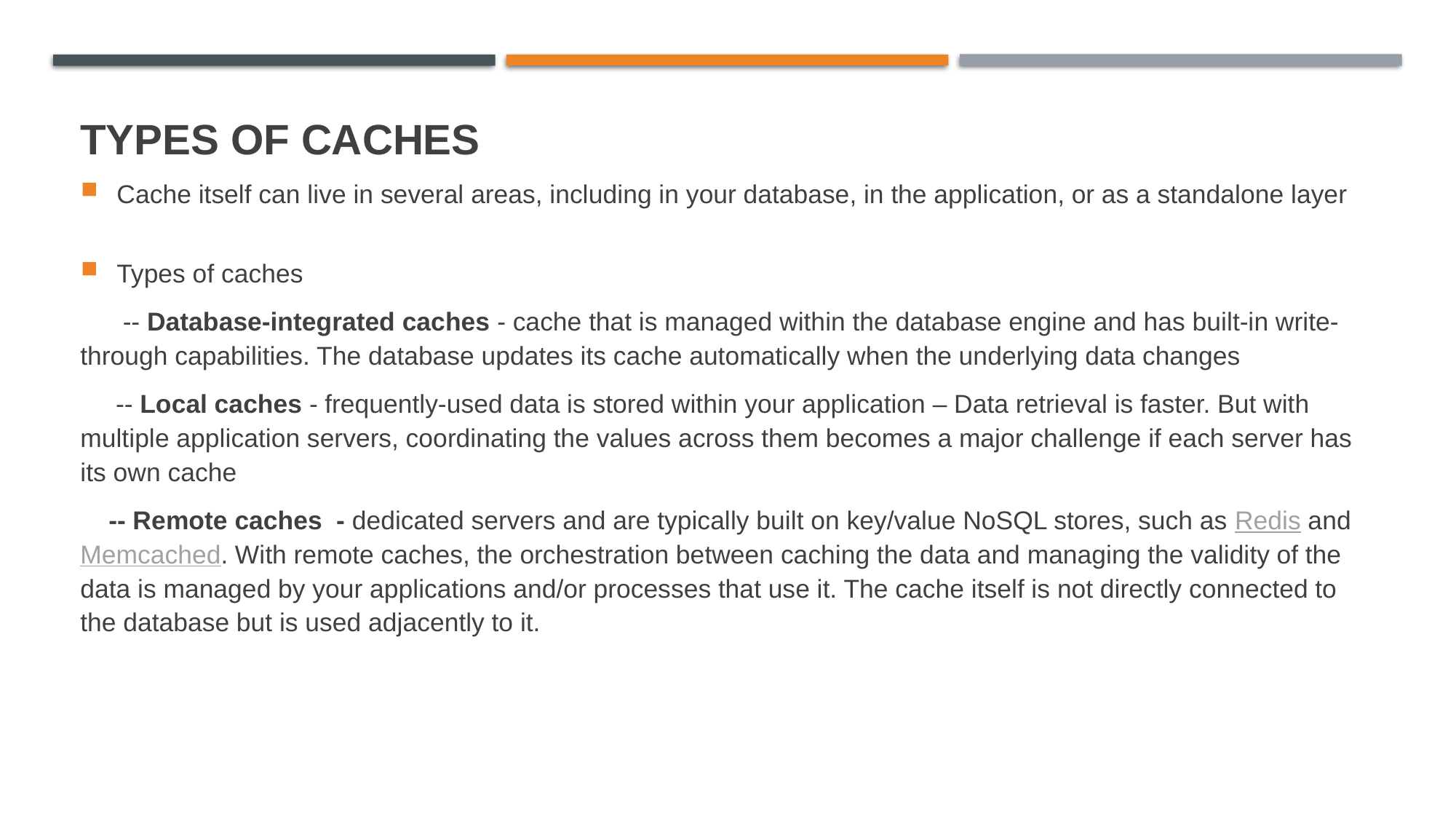

# types of caches
Cache itself can live in several areas, including in your database, in the application, or as a standalone layer
Types of caches
      -- Database-integrated caches - cache that is managed within the database engine and has built-in write-through capabilities. The database updates its cache automatically when the underlying data changes
     -- Local caches - frequently-used data is stored within your application – Data retrieval is faster. But with multiple application servers, coordinating the values across them becomes a major challenge if each server has its own cache
    -- Remote caches  - dedicated servers and are typically built on key/value NoSQL stores, such as Redis and Memcached. With remote caches, the orchestration between caching the data and managing the validity of the data is managed by your applications and/or processes that use it. The cache itself is not directly connected to the database but is used adjacently to it.